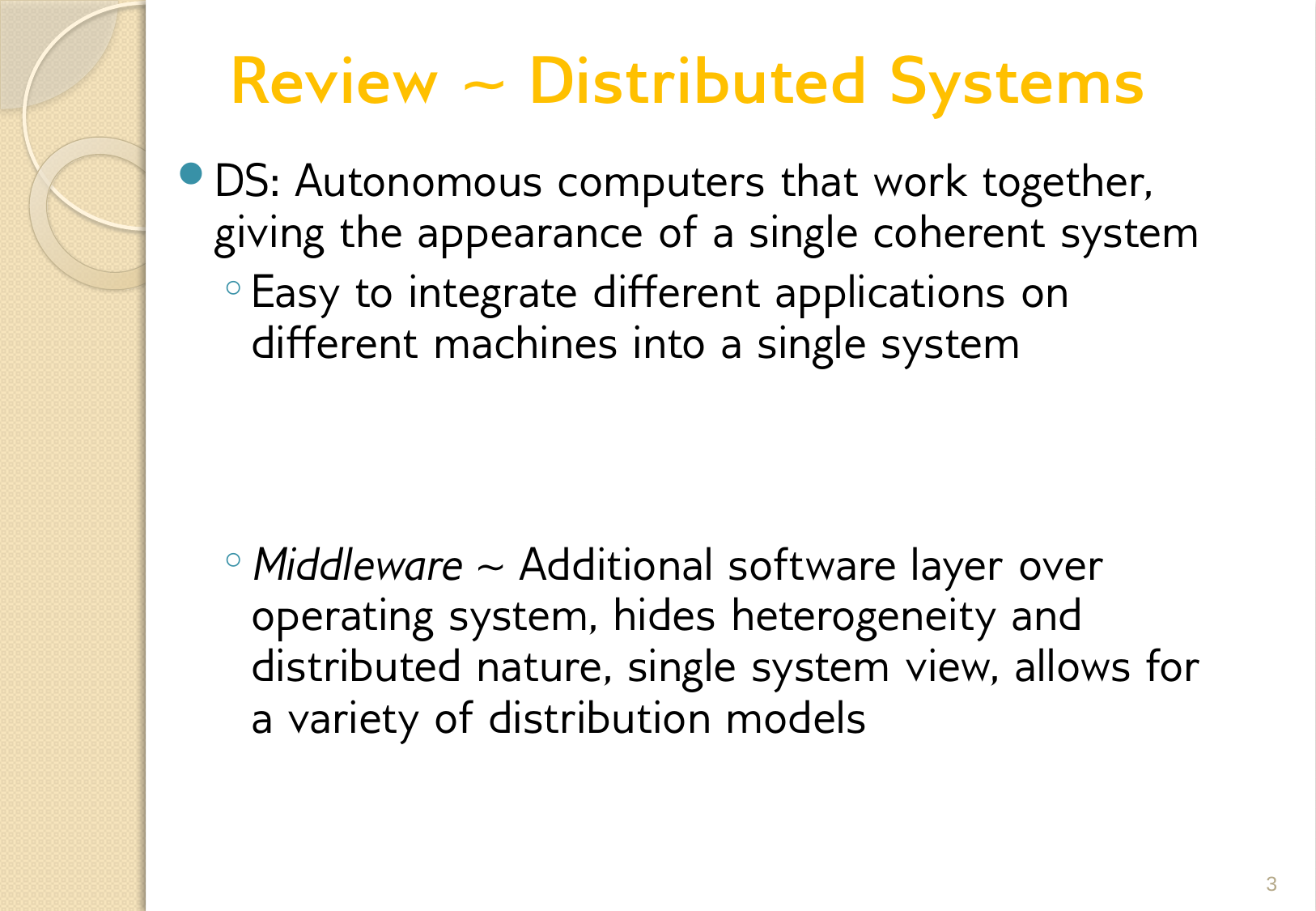

# Review ~ Distributed Systems
DS: Autonomous computers that work together, giving the appearance of a single coherent system
Easy to integrate different applications on different machines into a single system

Middleware ~ Additional software layer over operating system, hides heterogeneity and distributed nature, single system view, allows for a variety of distribution models
3